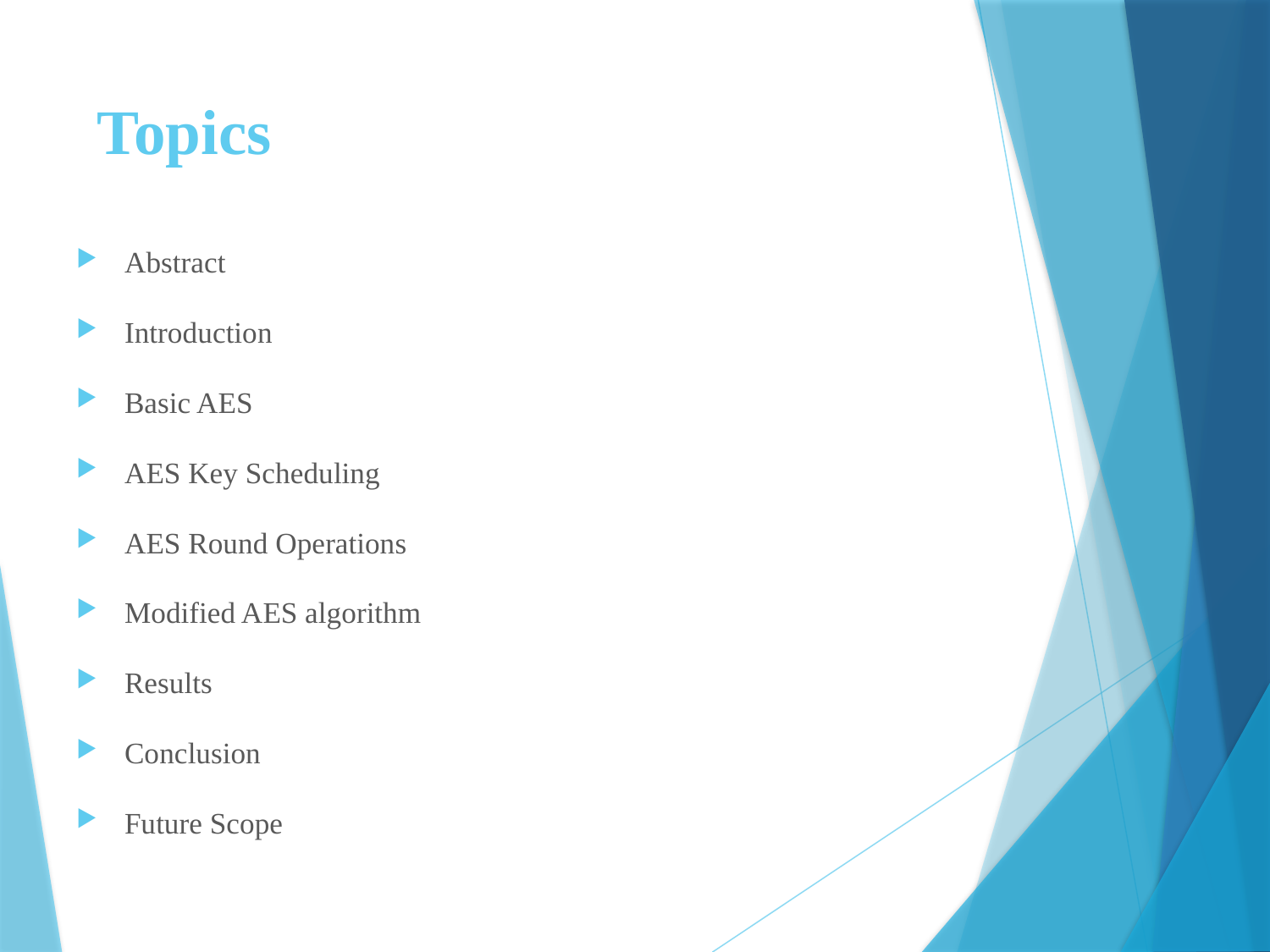

# Topics

Abstract
Introduction
Basic AES
AES Key Scheduling
AES Round Operations
Modified AES algorithm
Results
Conclusion
Future Scope